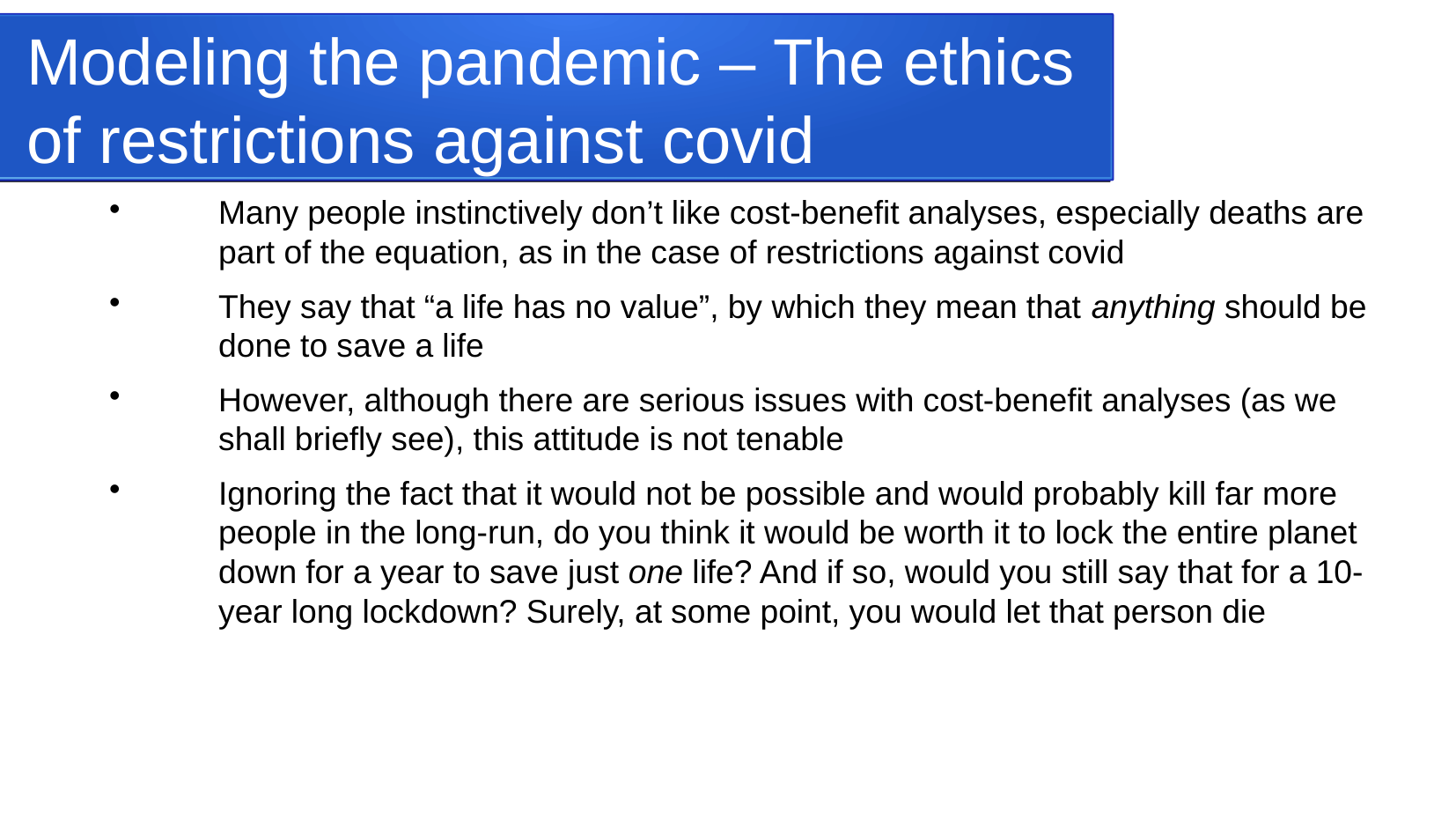

Modeling the pandemic – The ethics of restrictions against covid
Many people instinctively don’t like cost-benefit analyses, especially deaths are part of the equation, as in the case of restrictions against covid
They say that “a life has no value”, by which they mean that anything should be done to save a life
However, although there are serious issues with cost-benefit analyses (as we shall briefly see), this attitude is not tenable
Ignoring the fact that it would not be possible and would probably kill far more people in the long-run, do you think it would be worth it to lock the entire planet down for a year to save just one life? And if so, would you still say that for a 10-year long lockdown? Surely, at some point, you would let that person die